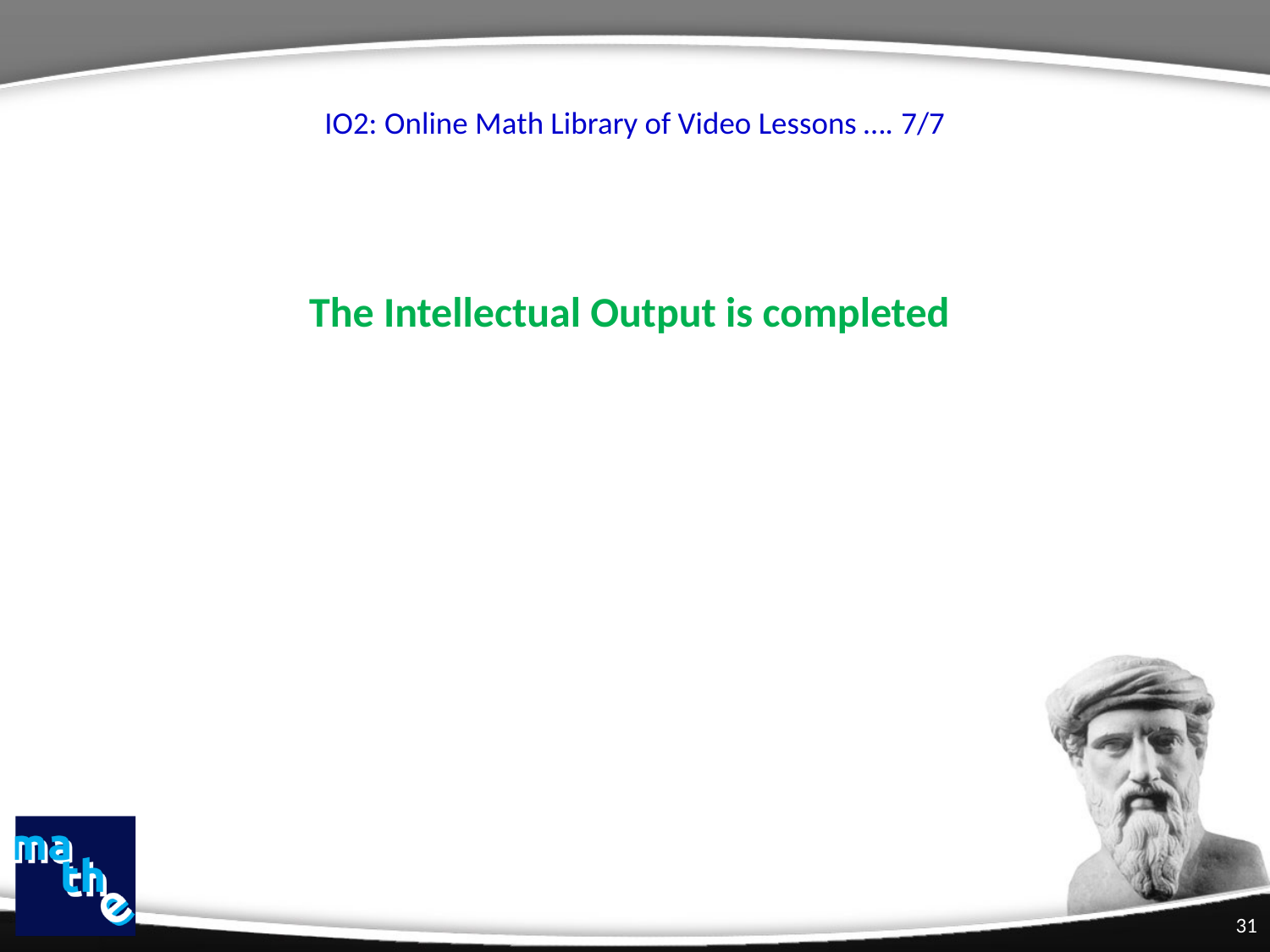

# IO2: Online Math Library of Video Lessons …. 7/7

The Intellectual Output is completed